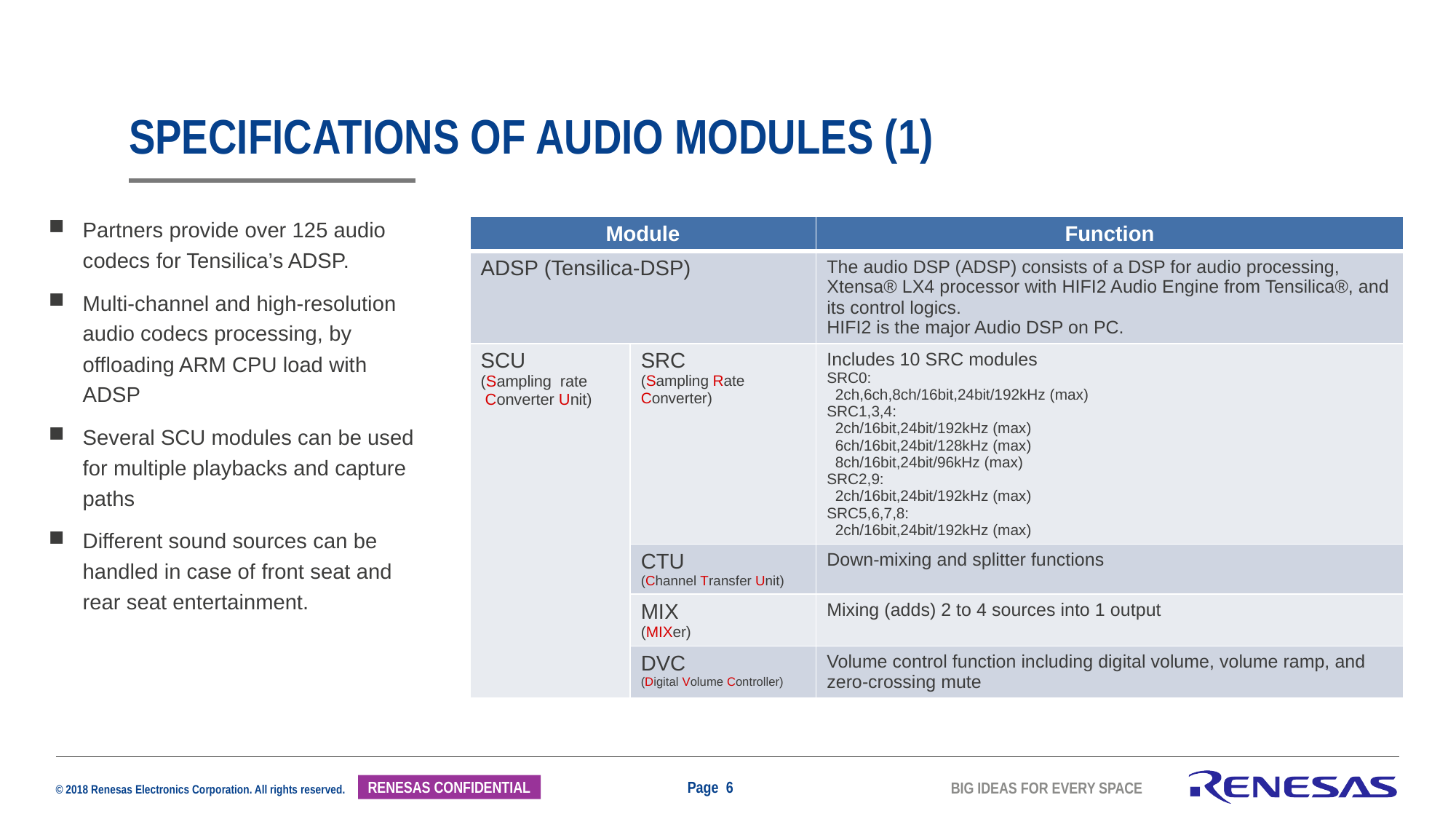

# Specifications of audio modules (1)
Partners provide over 125 audio codecs for Tensilica’s ADSP.
Multi-channel and high-resolution audio codecs processing, by offloading ARM CPU load with ADSP
Several SCU modules can be used for multiple playbacks and capture paths
Different sound sources can be handled in case of front seat and rear seat entertainment.
| Module |  | Function |
| --- | --- | --- |
| ADSP (Tensilica-DSP) |  | The audio DSP (ADSP) consists of a DSP for audio processing, Xtensa® LX4 processor with HIFI2 Audio Engine from Tensilica®, and its control logics. HIFI2 is the major Audio DSP on PC. |
| SCU (Sampling rate Converter Unit) | SRC (Sampling Rate Converter) | Includes 10 SRC modules SRC0: 2ch,6ch,8ch/16bit,24bit/192kHz (max) SRC1,3,4: 2ch/16bit,24bit/192kHz (max) 6ch/16bit,24bit/128kHz (max) 8ch/16bit,24bit/96kHz (max) SRC2,9: 2ch/16bit,24bit/192kHz (max) SRC5,6,7,8: 2ch/16bit,24bit/192kHz (max) |
|  | CTU (Channel Transfer Unit) | Down-mixing and splitter functions |
|  | MIX (MIXer) | Mixing (adds) 2 to 4 sources into 1 output |
|  | DVC (Digital Volume Controller) | Volume control function including digital volume, volume ramp, and zero-crossing mute |
Page  6